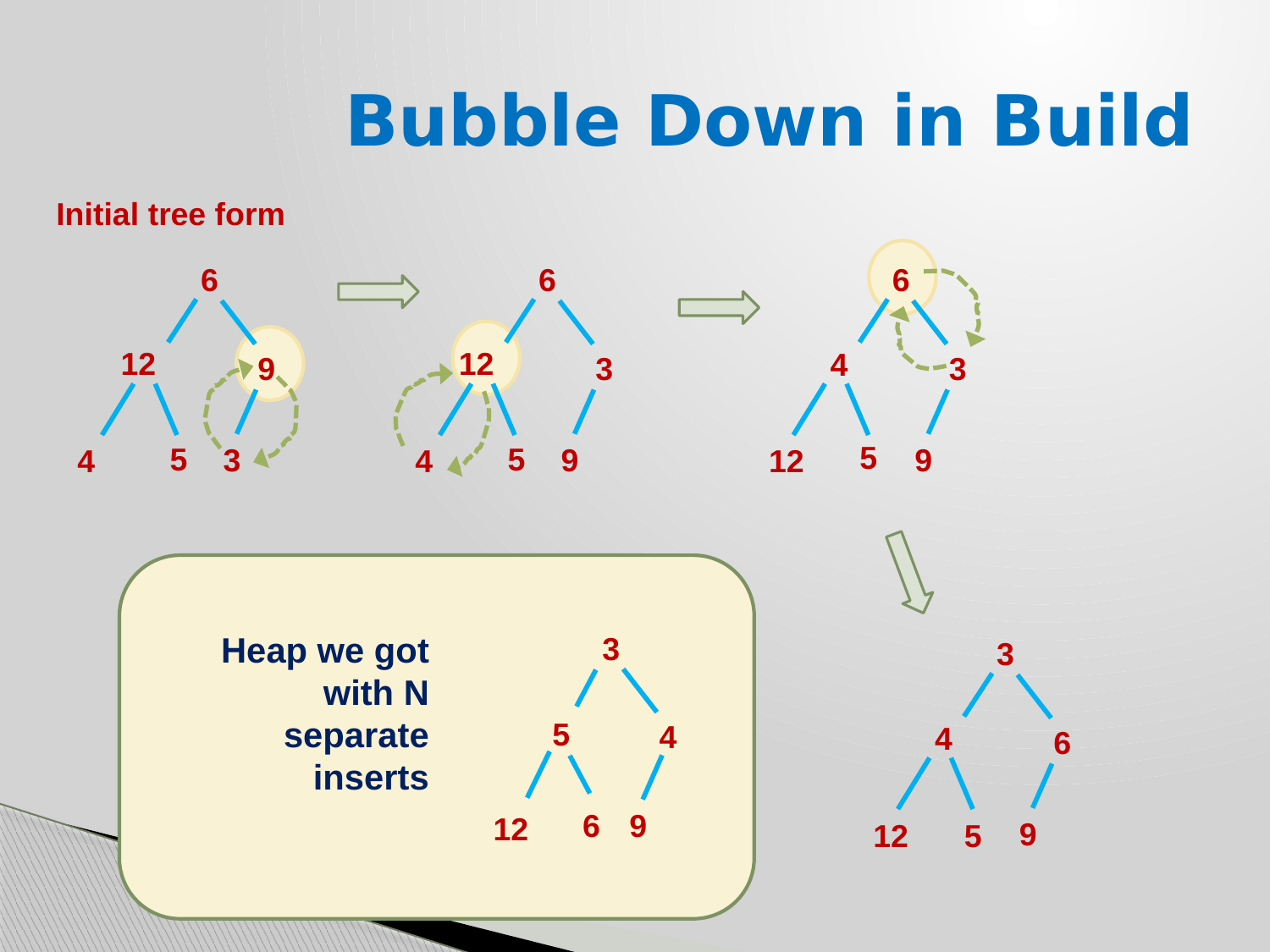

# Bubble Down in Build
Initial tree form

6
9
4
12
5
3
6
3
4
12
5
9
6
3
12
4
5
9

Heap we got with N separate inserts
3
4
12
5
6
9
3
6
12
4
5
9